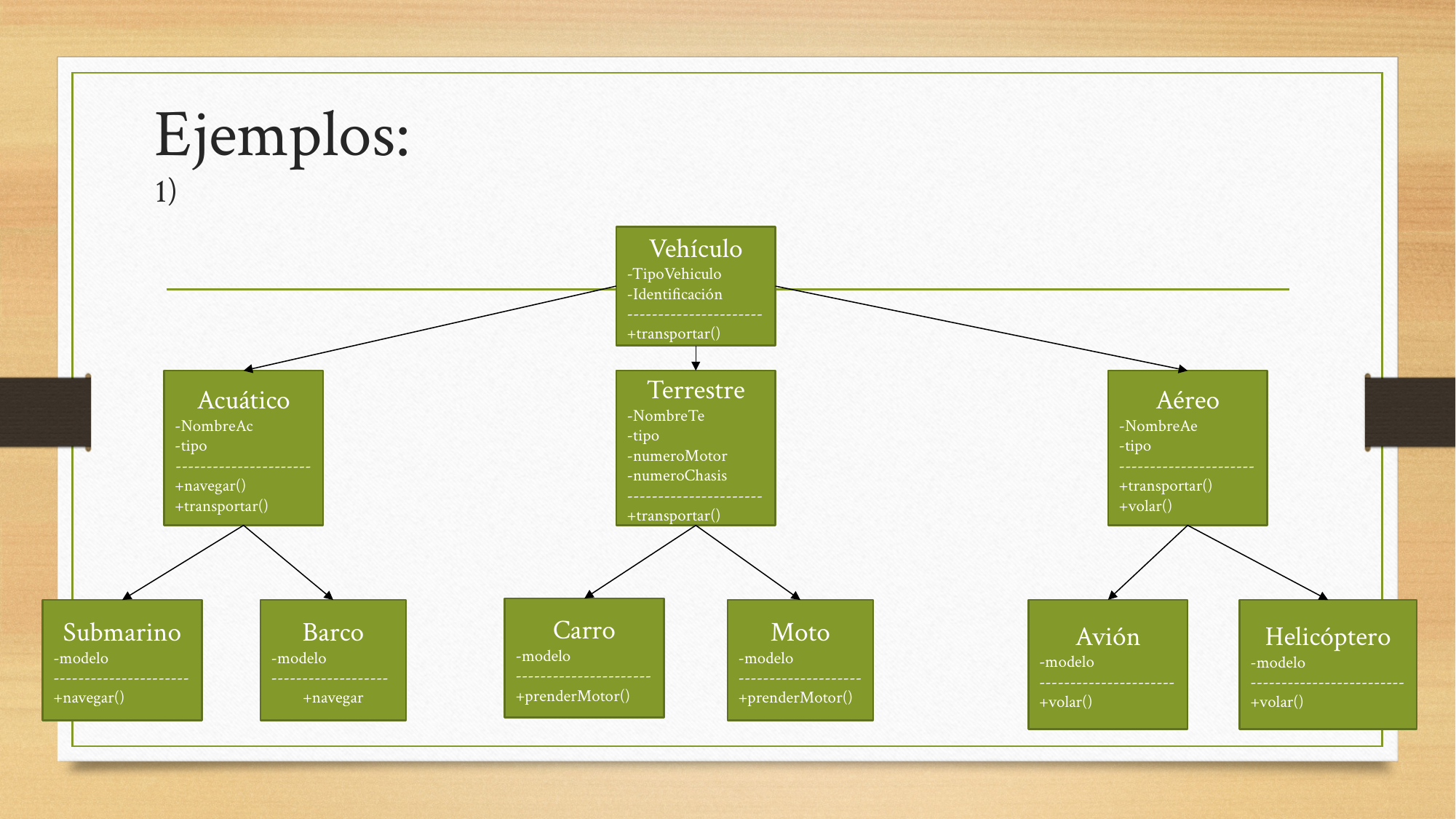

# Ejemplos: 1)
Vehículo
-TipoVehiculo
-Identificación
----------------------
+transportar()
Acuático
-NombreAc
-tipo
----------------------
+navegar()
+transportar()
Terrestre
-NombreTe
-tipo
-numeroMotor
-numeroChasis
----------------------
+transportar()
Aéreo
-NombreAe
-tipo
----------------------
+transportar()
+volar()
Carro
-modelo
----------------------
+prenderMotor()
Avión
-modelo
----------------------
+volar()
Barco
-modelo
-------------------
+navegar
Helicóptero
-modelo
-------------------------
+volar()
Submarino
-modelo
----------------------
+navegar()
Moto
-modelo
--------------------
+prenderMotor()